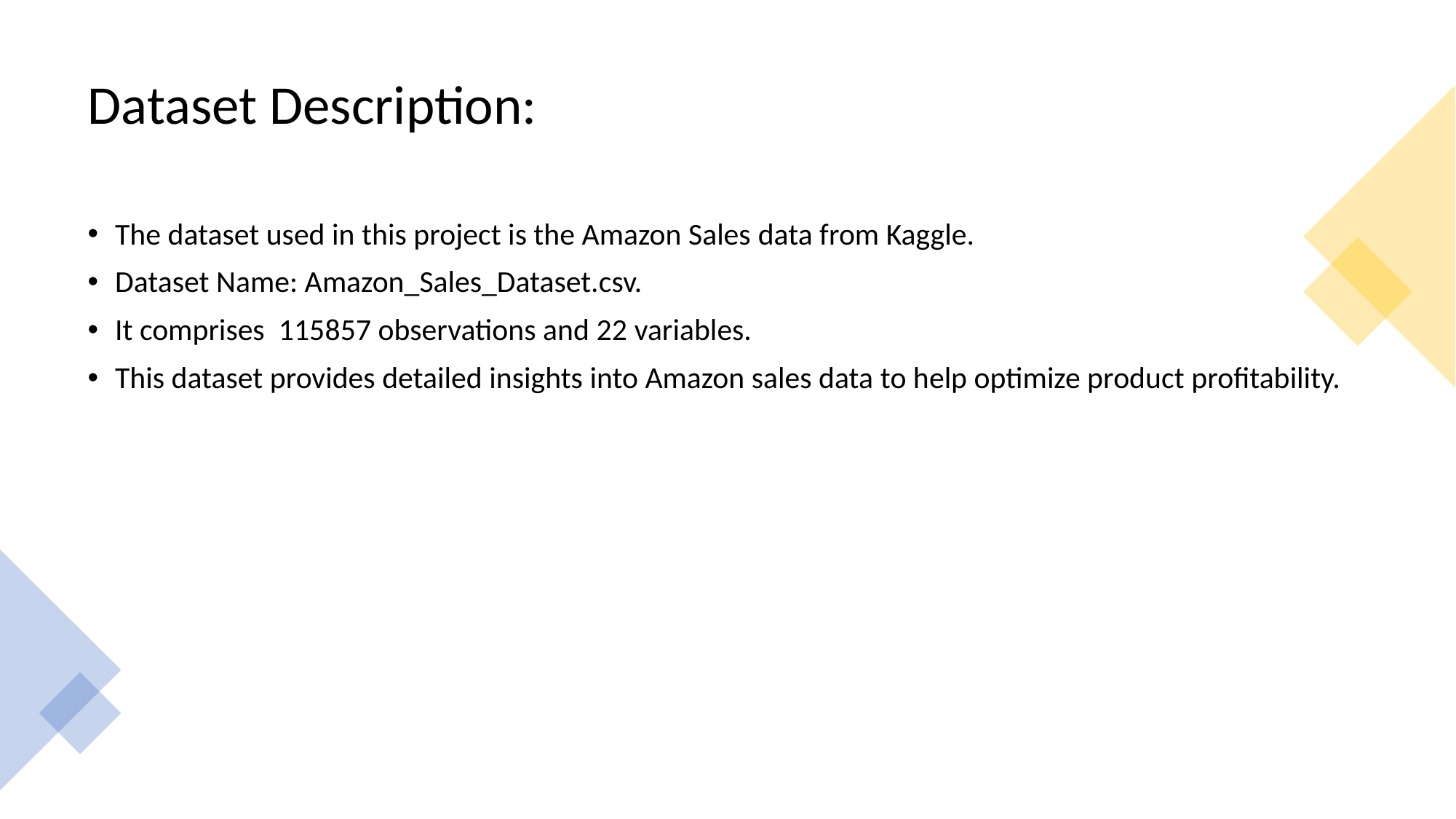

# Dataset Description:

The dataset used in this project is the Amazon Sales data from Kaggle.
Dataset Name: Amazon_Sales_Dataset.csv.
It comprises  115857 observations and 22 variables.
This dataset provides detailed insights into Amazon sales data to help optimize product profitability.